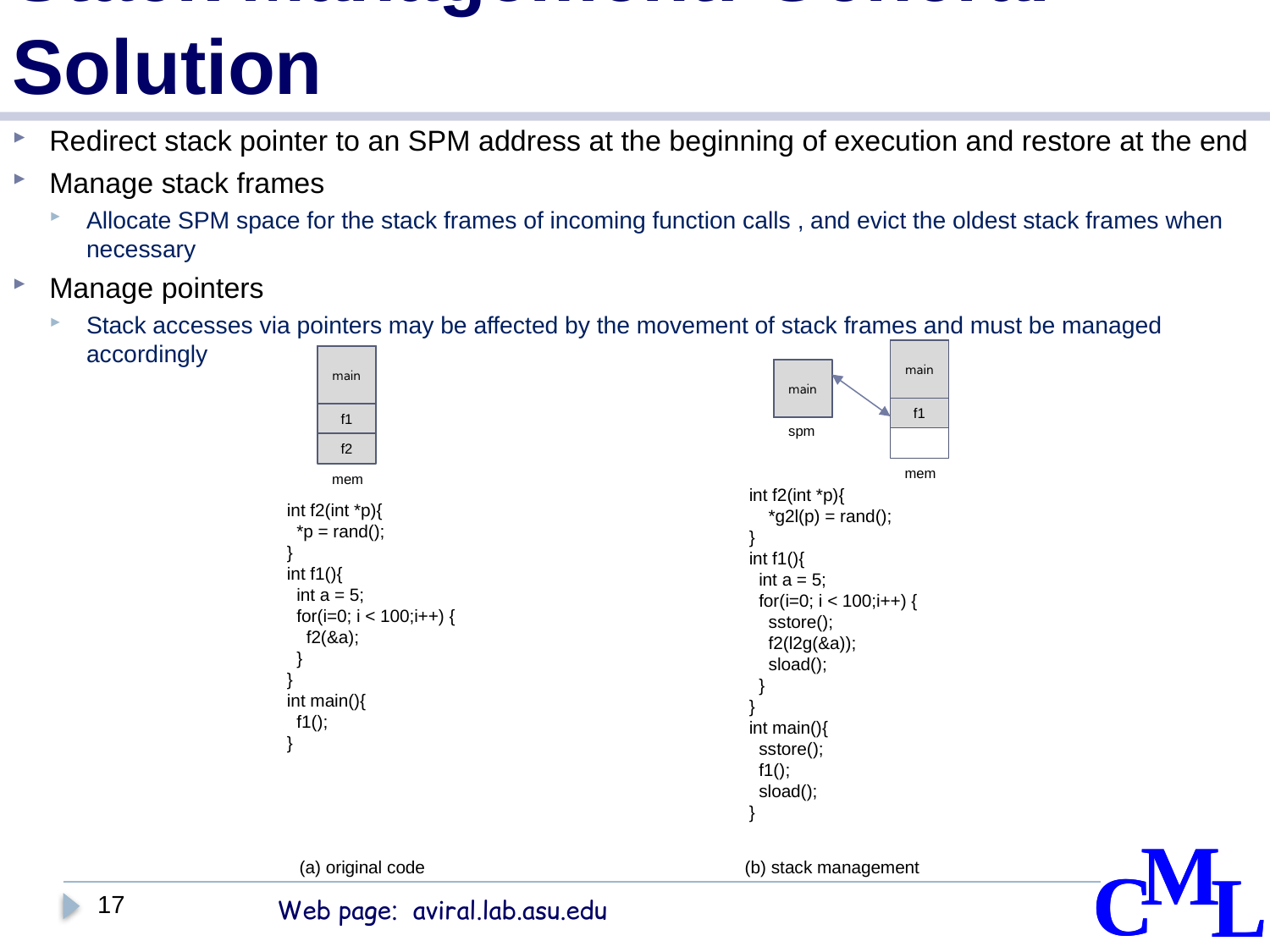

# Stack Management: General Solution
Redirect stack pointer to an SPM address at the beginning of execution and restore at the end
Manage stack frames
Allocate SPM space for the stack frames of incoming function calls , and evict the oldest stack frames when necessary
Manage pointers
Stack accesses via pointers may be affected by the movement of stack frames and must be managed accordingly

main

main
main

f2
f1
f1
f1
spm
f2
mem
mem
int f2(int *p){
    *g2l(p) = rand();
}
int f1(){
  int a = 5;
  for(i=0; i < 100;i++) {
    sstore();
    f2(l2g(&a));
    sload();
  }
}
int main(){
  sstore();
  f1();
  sload();
}
int f2(int *p){
  *p = rand();
}
int f1(){
  int a = 5;
  for(i=0; i < 100;i++) {
    f2(&a);
  }
}
int main(){
  f1();
}
(b) stack management
(a) original code
17